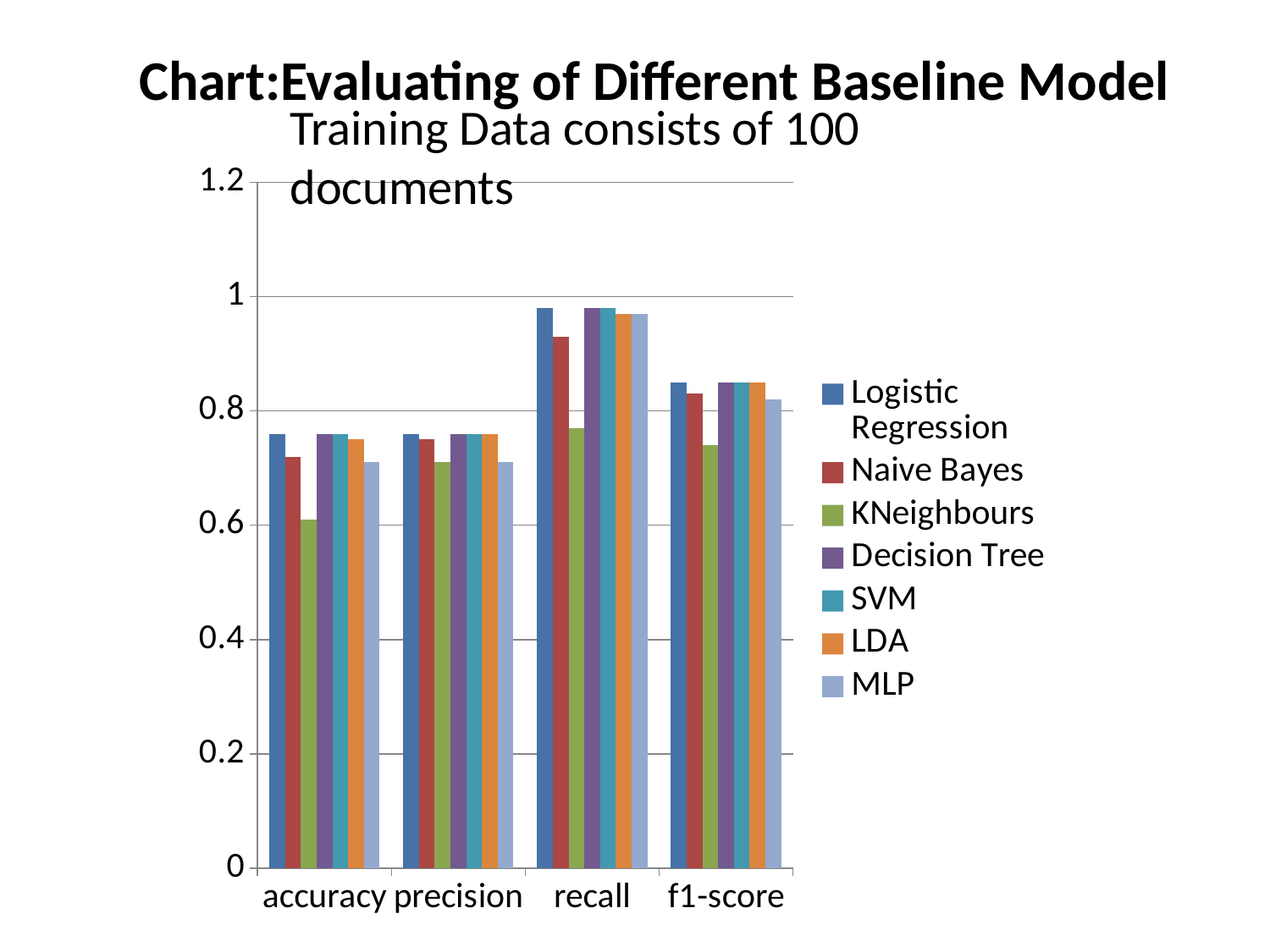

Chart:Evaluating of Different Baseline Model
Training Data consists of 100 documents

### Chart

| Category | Logistic Regression | Naive Bayes | KNeighbours  | Decision Tree | SVM | LDA | MLP |
|---|---|---|---|---|---|---|---|
| accuracy | 0.7600000000000011 | 0.7200000000000006 | 0.6100000000000007 | 0.7600000000000011 | 0.7600000000000011 | 0.7500000000000011 | 0.7100000000000006 |
| precision | 0.7600000000000011 | 0.7500000000000011 | 0.7100000000000006 | 0.7600000000000011 | 0.7600000000000011 | 0.7600000000000011 | 0.7100000000000006 |
| recall | 0.98 | 0.93 | 0.7700000000000005 | 0.98 | 0.98 | 0.9700000000000004 | 0.9700000000000004 |
| f1-score | 0.8500000000000006 | 0.8300000000000006 | 0.740000000000001 | 0.8500000000000006 | 0.8500000000000006 | 0.8500000000000006 | 0.8200000000000006 |